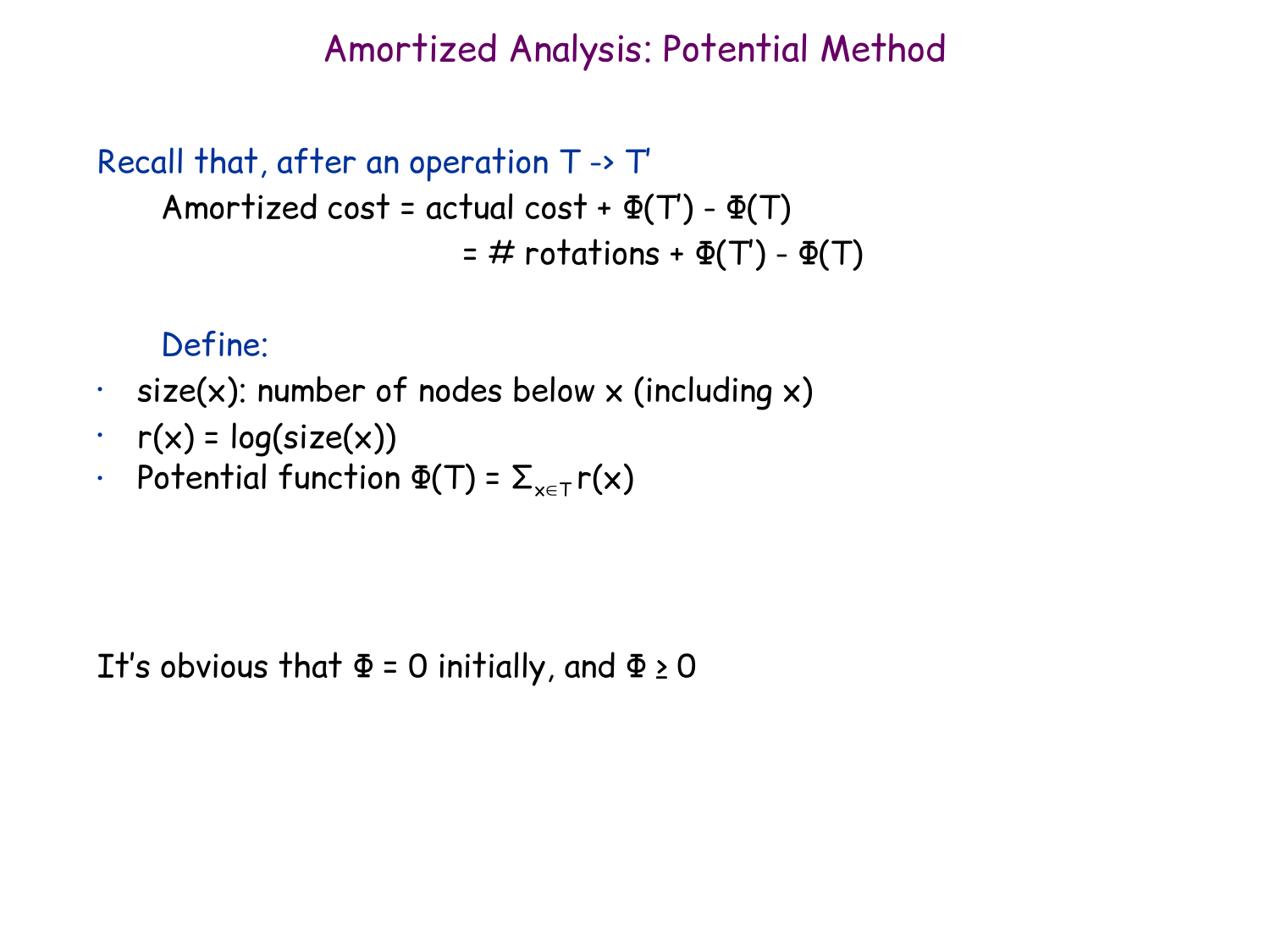

# Amortized Analysis: Potential Method
Recall that, after an operation T -> T’
Amortized cost = actual cost + Φ(T’) - Φ(T)
		     = # rotations + Φ(T’) - Φ(T)

Define:
size(x): number of nodes below x (including x)
r(x) = log(size(x))
Potential function Φ(T) = ∑x∈T r(x)

It’s obvious that Φ = 0 initially, and Φ ≥ 0